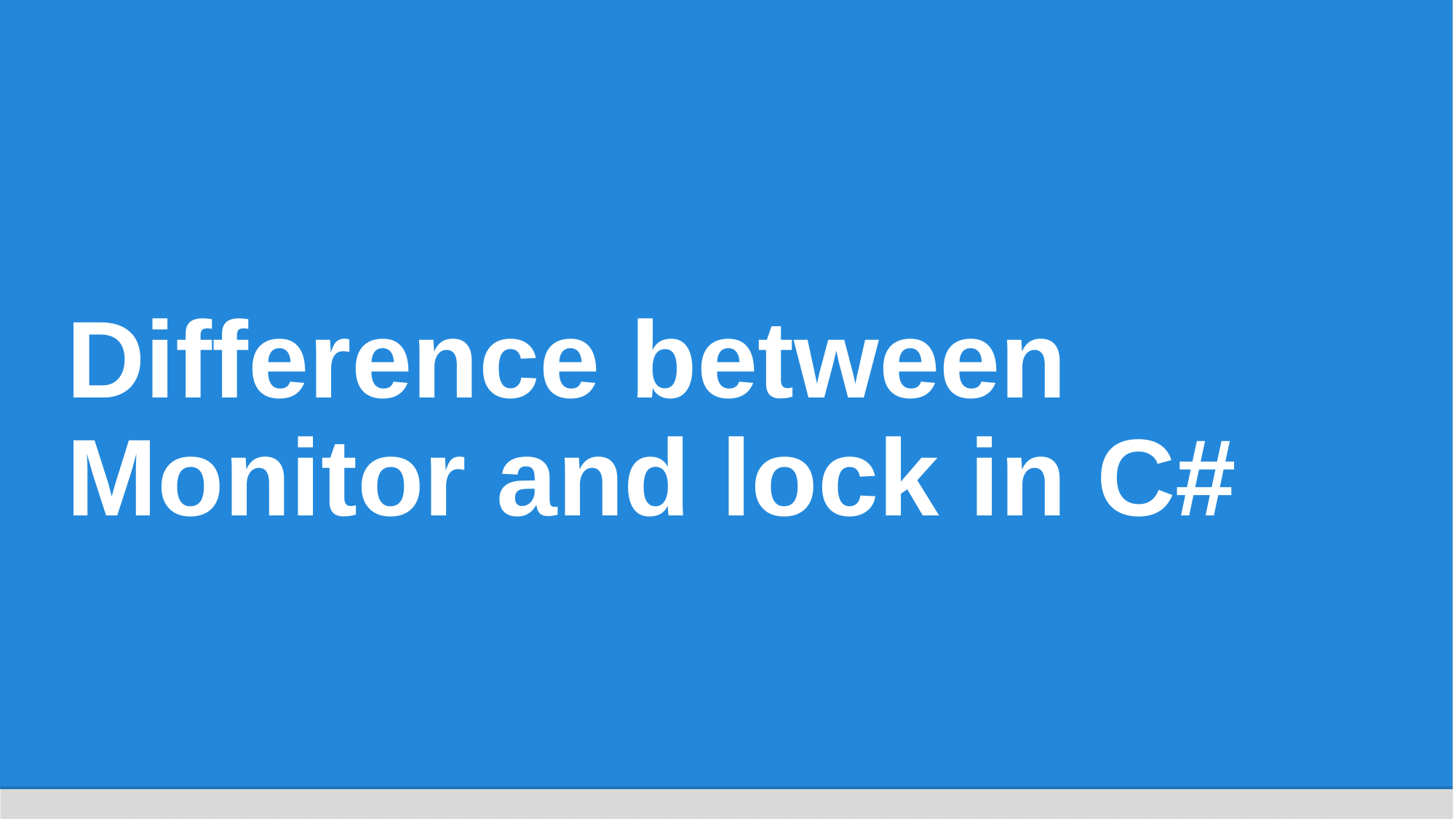

# Difference between Monitor and lock in C#